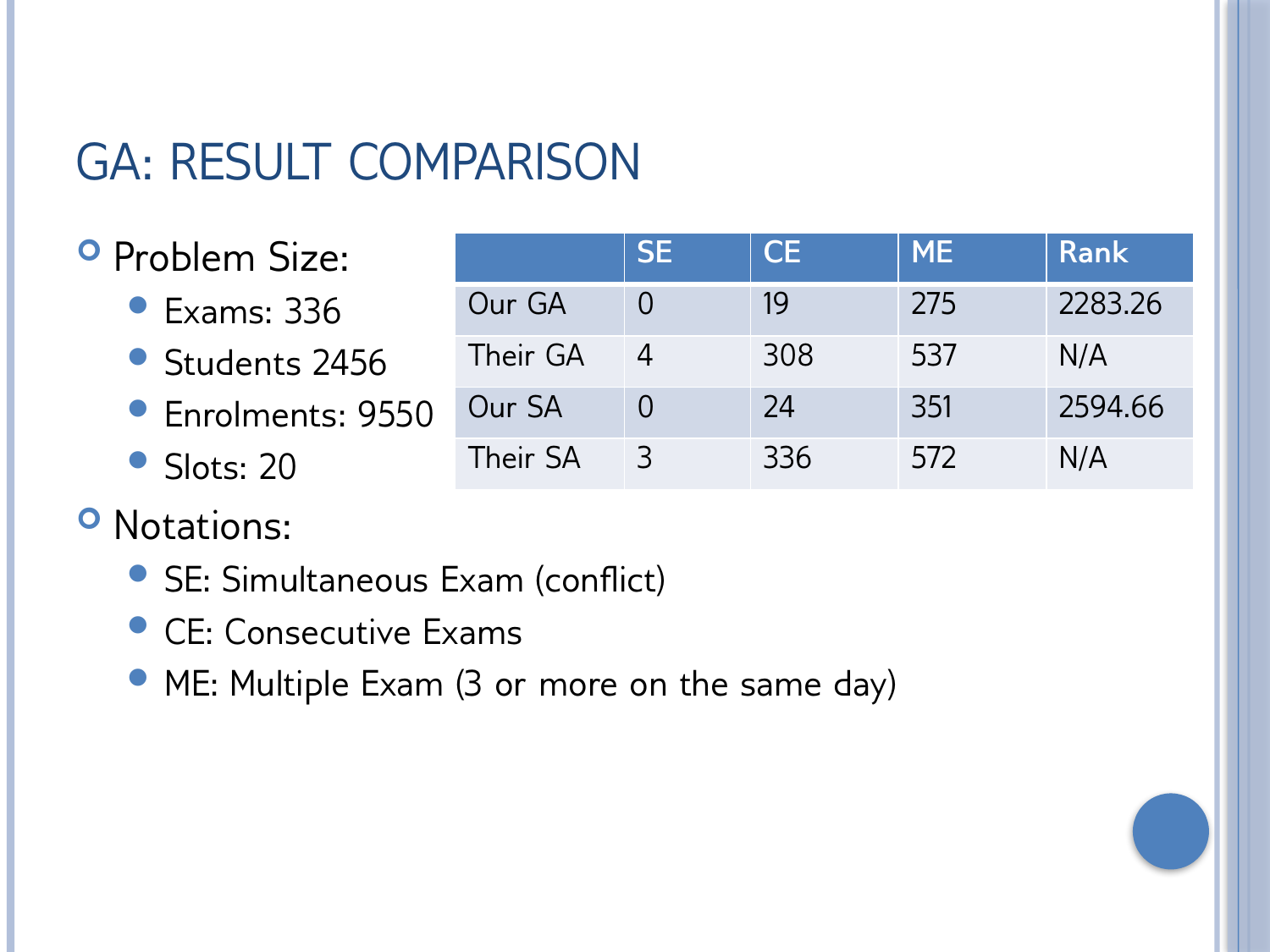

# GA: Result Comparison
Problem Size:
Exams: 336
Students 2456
Enrolments: 9550
Slots: 20
Notations:
SE: Simultaneous Exam (conflict)
CE: Consecutive Exams
ME: Multiple Exam (3 or more on the same day)
|  | SE | CE | ME | Rank |
| --- | --- | --- | --- | --- |
| Our GA | 0 | 19 | 275 | 2283.26 |
| Their GA | 4 | 308 | 537 | N/A |
| Our SA | 0 | 24 | 351 | 2594.66 |
| Their SA | 3 | 336 | 572 | N/A |